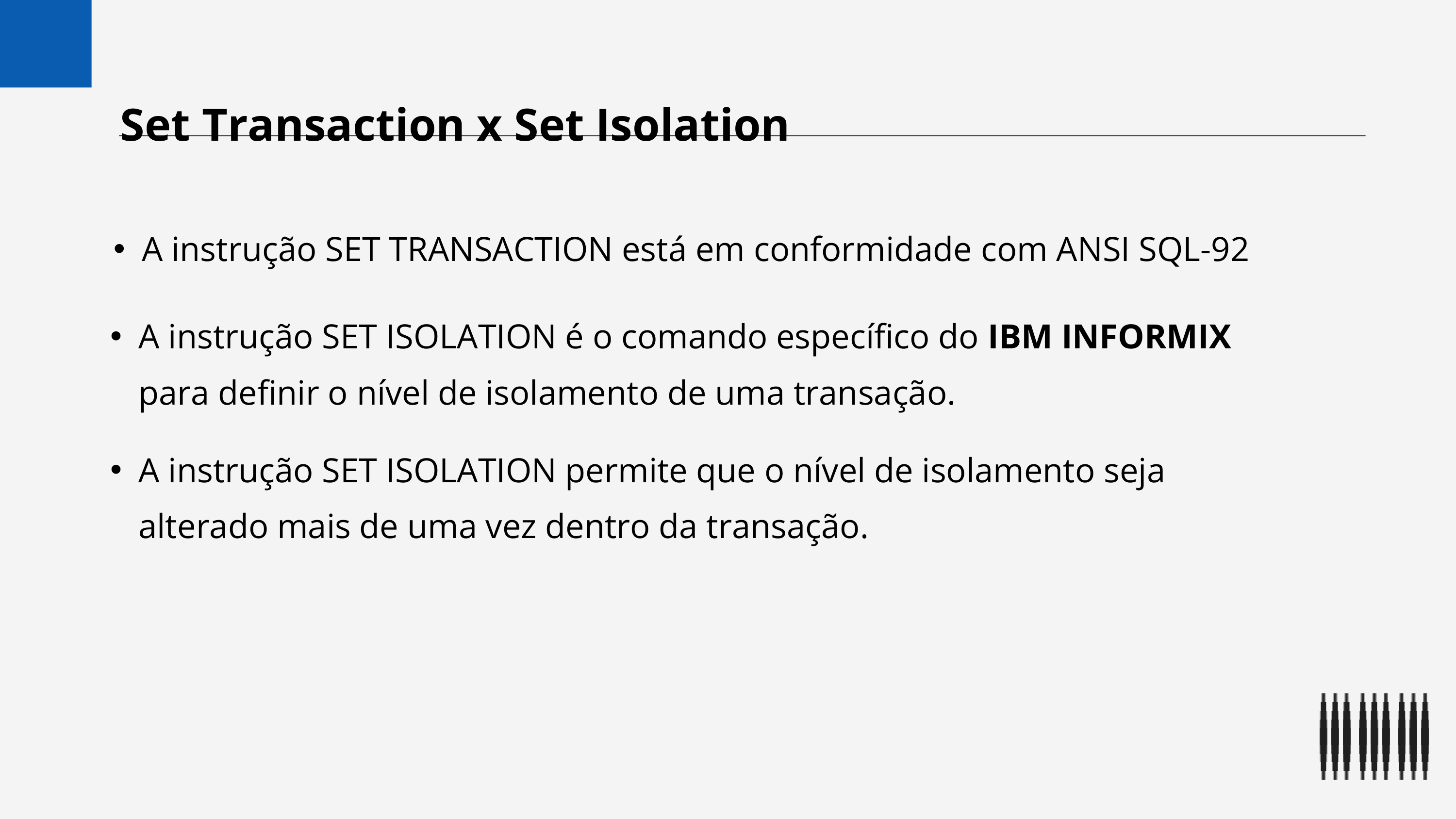

Set Transaction x Set Isolation
A instrução SET TRANSACTION está em conformidade com ANSI SQL-92
A instrução SET ISOLATION é o comando específico do IBM INFORMIX para definir o nível de isolamento de uma transação.
A instrução SET ISOLATION permite que o nível de isolamento seja alterado mais de uma vez dentro da transação.